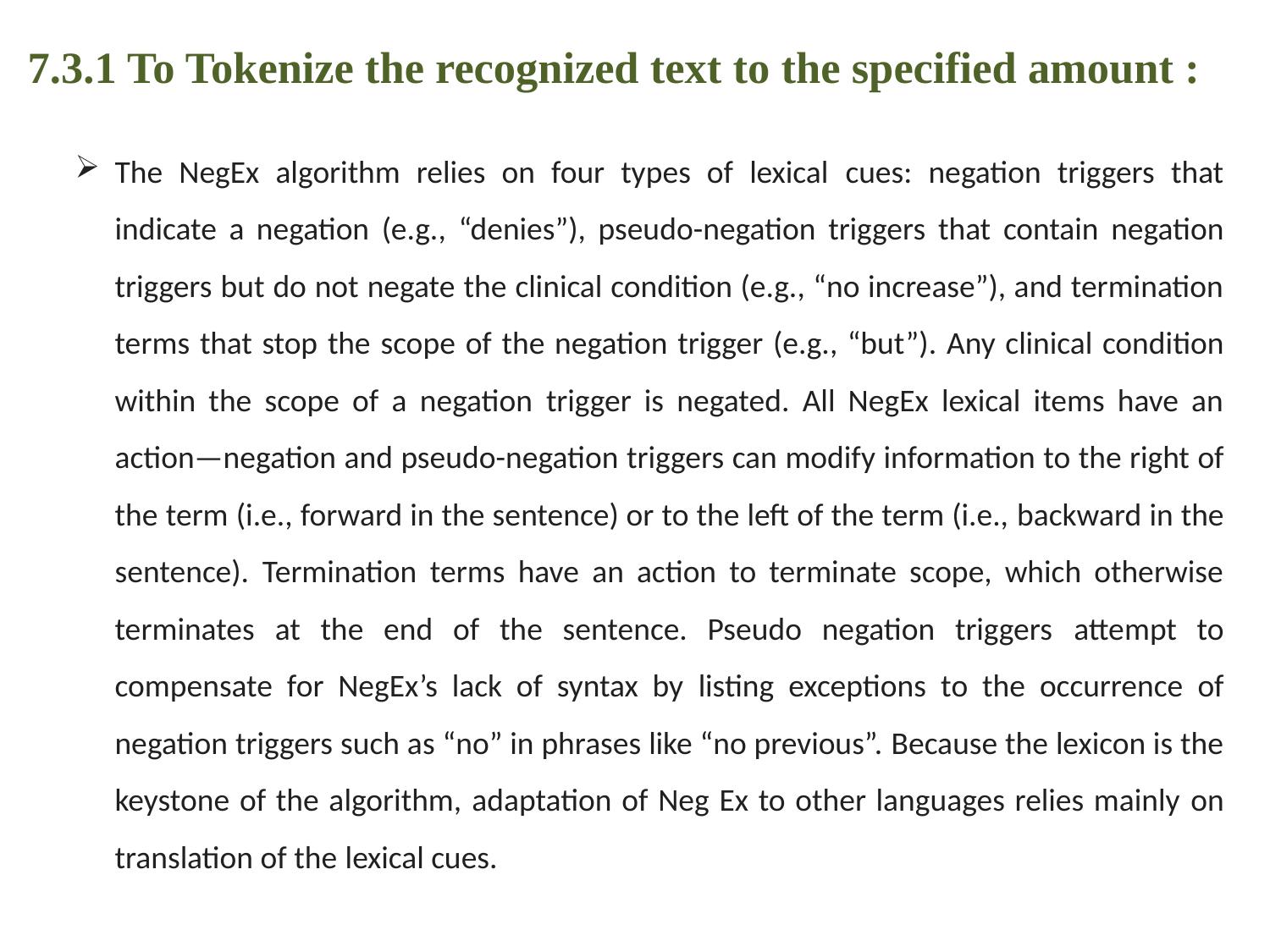

7.3.1 To Tokenize the recognized text to the specified amount :
The NegEx algorithm relies on four types of lexical cues: negation triggers that indicate a negation (e.g., “denies”), pseudo-negation triggers that contain negation triggers but do not negate the clinical condition (e.g., “no increase”), and termination terms that stop the scope of the negation trigger (e.g., “but”). Any clinical condition within the scope of a negation trigger is negated. All NegEx lexical items have an action—negation and pseudo-negation triggers can modify information to the right of the term (i.e., forward in the sentence) or to the left of the term (i.e., backward in the sentence). Termination terms have an action to terminate scope, which otherwise terminates at the end of the sentence. Pseudo negation triggers attempt to compensate for NegEx’s lack of syntax by listing exceptions to the occurrence of negation triggers such as “no” in phrases like “no previous”. Because the lexicon is the keystone of the algorithm, adaptation of Neg Ex to other languages relies mainly on translation of the lexical cues.